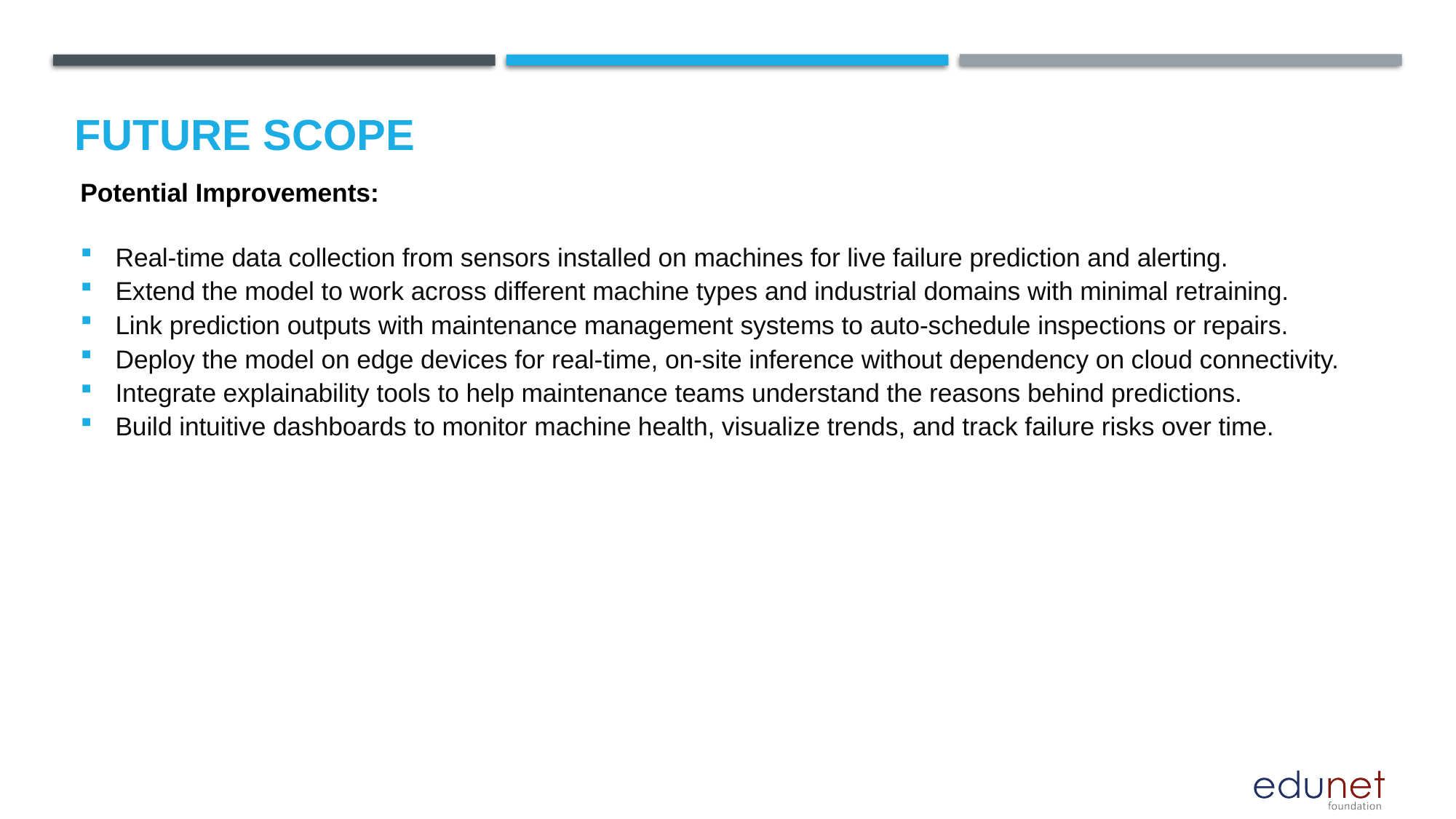

Future scope

Potential Improvements:

Real-time data collection from sensors installed on machines for live failure prediction and alerting.
Extend the model to work across different machine types and industrial domains with minimal retraining.
Link prediction outputs with maintenance management systems to auto-schedule inspections or repairs.
Deploy the model on edge devices for real-time, on-site inference without dependency on cloud connectivity.
Integrate explainability tools to help maintenance teams understand the reasons behind predictions.
Build intuitive dashboards to monitor machine health, visualize trends, and track failure risks over time.